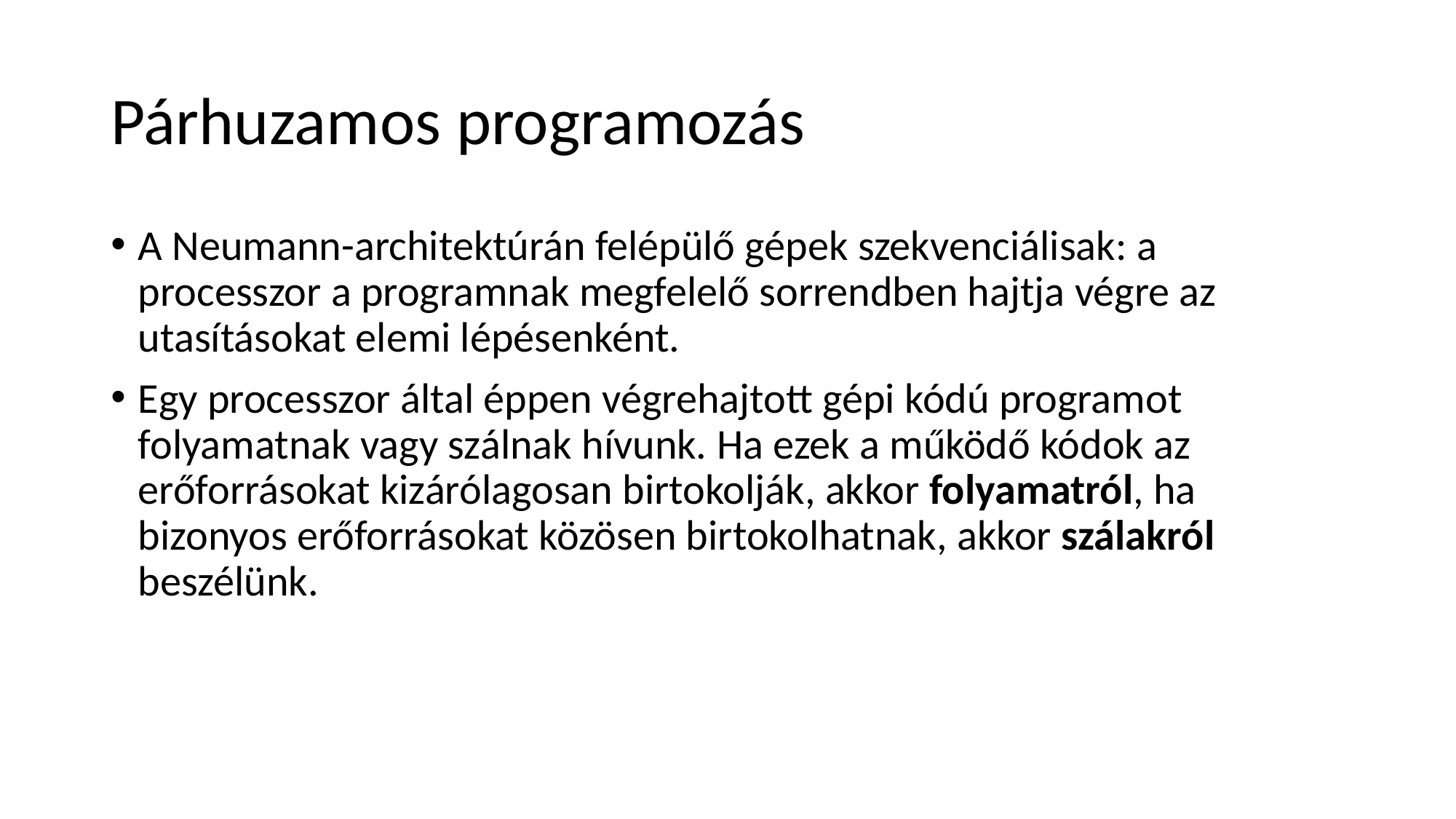

# Párhuzamos programozás
A Neumann-architektúrán felépülő gépek szekvenciálisak: a processzor a programnak megfelelő sorrendben hajtja végre az utasításokat elemi lépésenként.
Egy processzor által éppen végrehajtott gépi kódú programot folyamatnak vagy szálnak hívunk. Ha ezek a működő kódok az erőforrásokat kizárólagosan birtokolják, akkor folyamatról, ha bizonyos erőforrásokat közösen birtokolhatnak, akkor szálakról beszélünk.